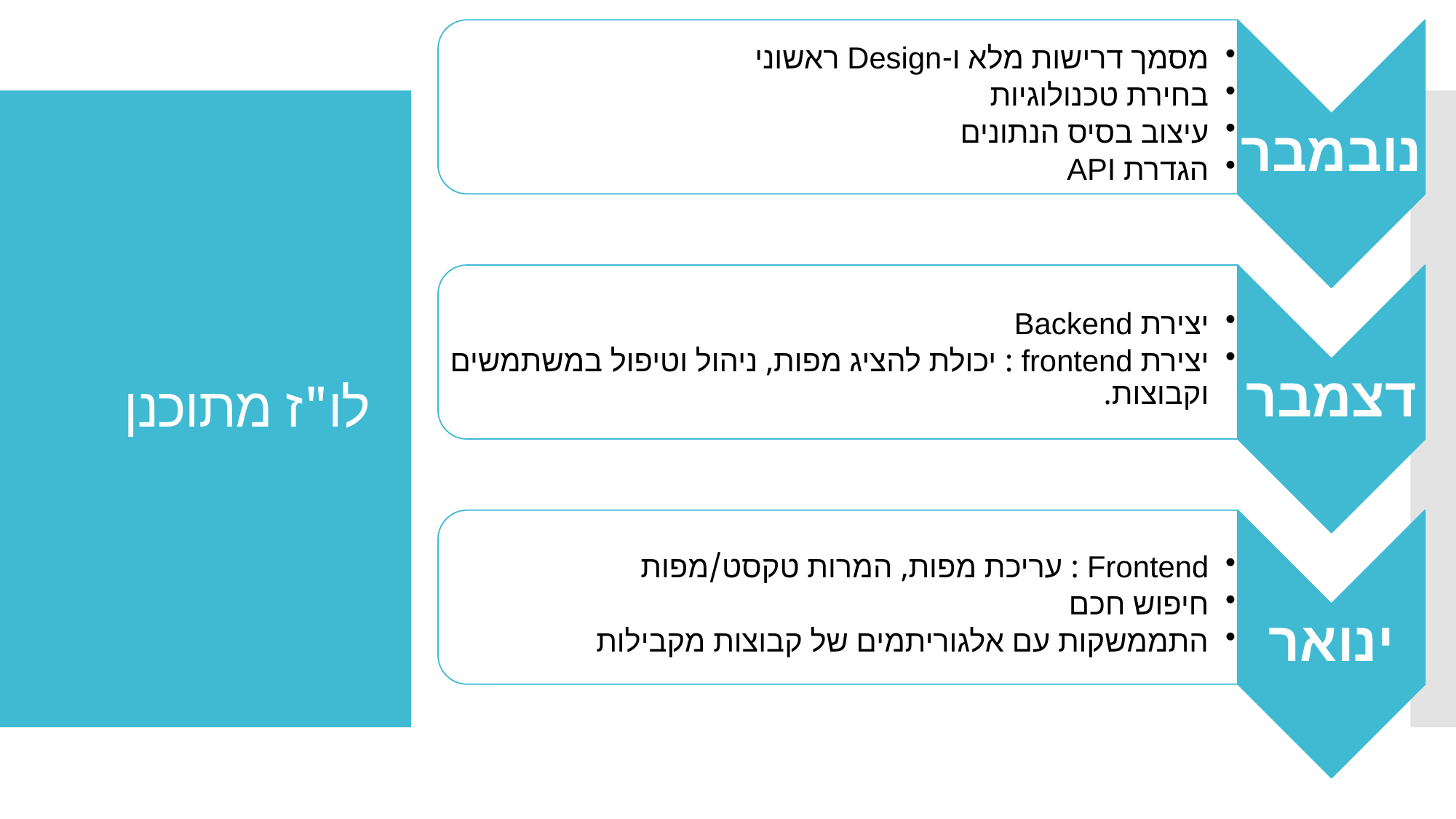

נובמבר
מסמך דרישות מלא ו-Design ראשוני
בחירת טכנולוגיות
עיצוב בסיס הנתונים
הגדרת API
דצמבר
יצירת Backend
יצירת frontend : יכולת להציג מפות, ניהול וטיפול במשתמשים וקבוצות.
ינואר
Frontend : עריכת מפות, המרות טקסט/מפות
חיפוש חכם
התממשקות עם אלגוריתמים של קבוצות מקבילות
# לו"ז מתוכנן